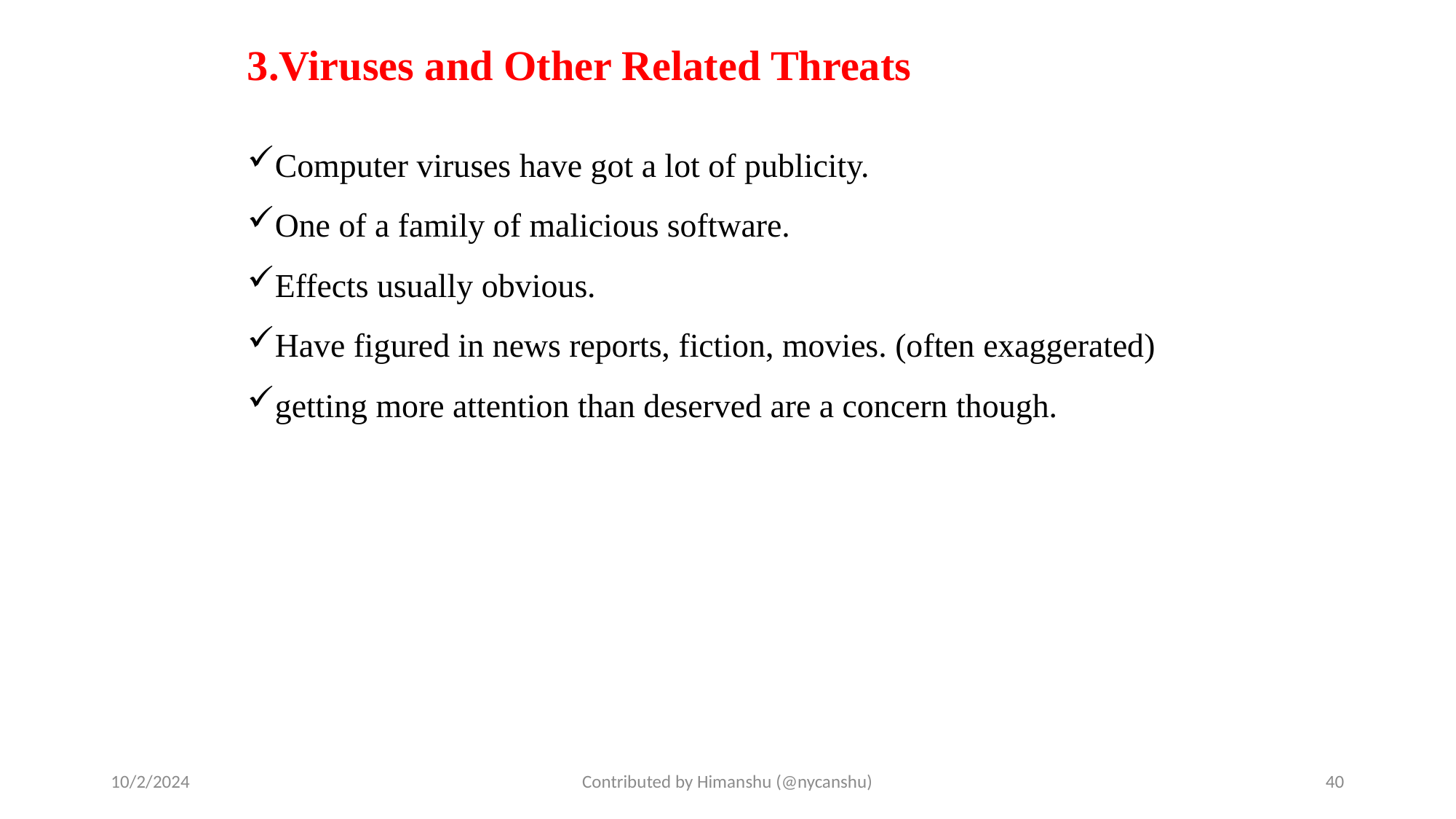

# 3.Viruses and Other Related Threats
Computer viruses have got a lot of publicity.
One of a family of malicious software.
Effects usually obvious.
Have figured in news reports, fiction, movies. (often exaggerated)
getting more attention than deserved are a concern though.
10/2/2024
Contributed by Himanshu (@nycanshu)
40